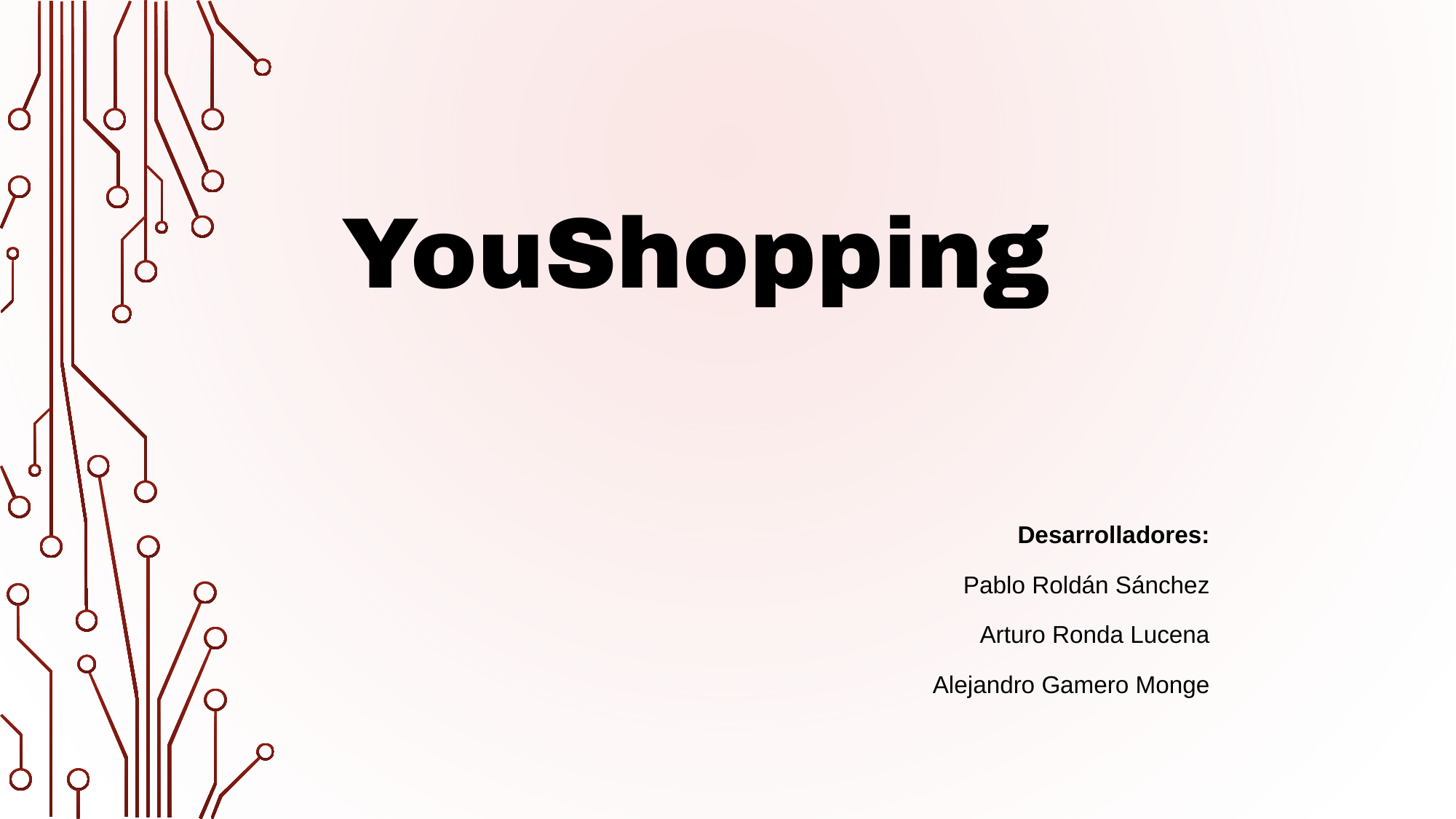

# YouShopping
Desarrolladores:
Pablo Roldán Sánchez
Arturo Ronda Lucena
Alejandro Gamero Monge